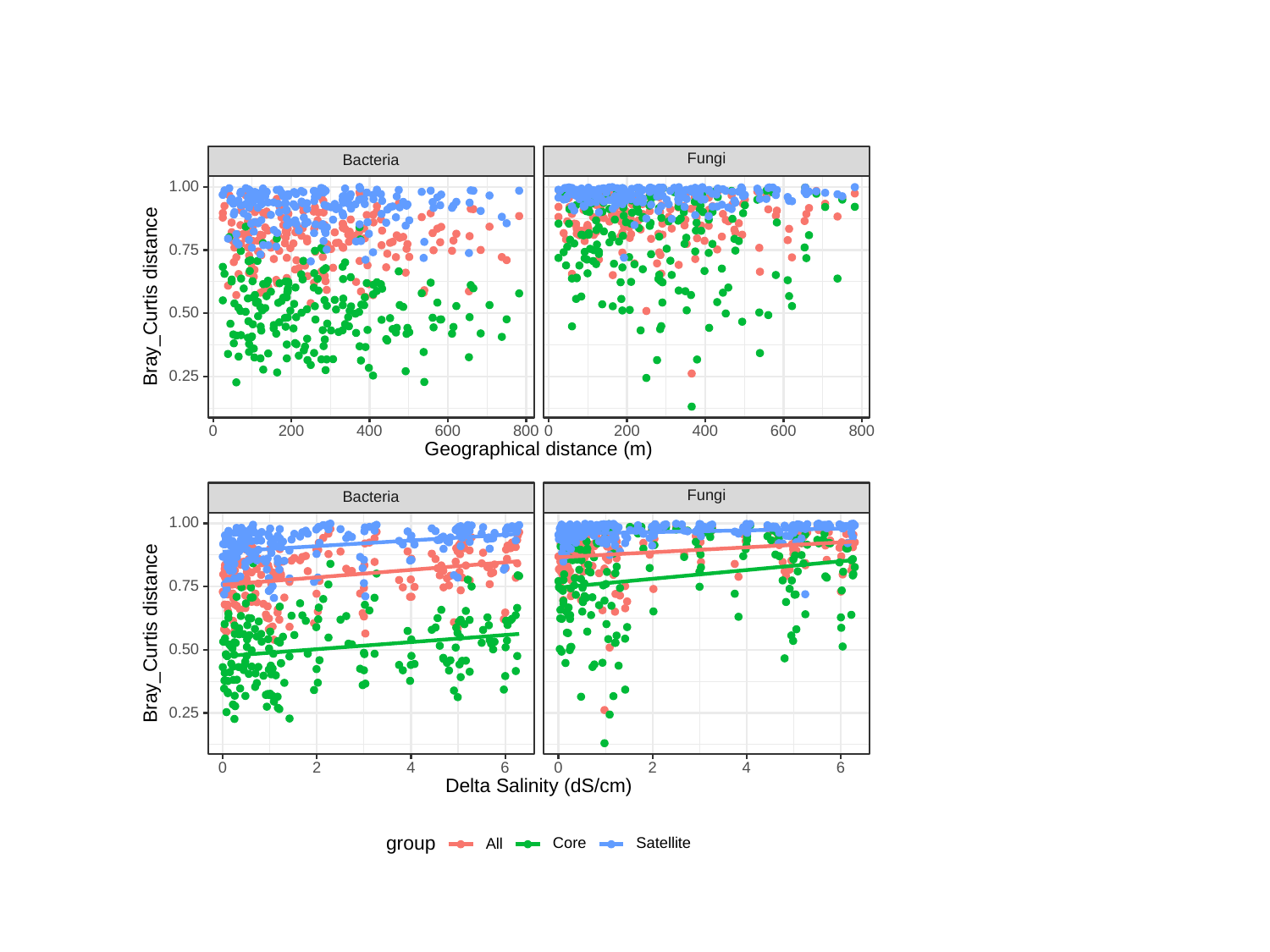

#

Fungi
Bacteria

1.00

0.75

Bray_Curtis distance

0.50

0.25

0
200
400
600
800
0
200
400
600
800
Geographical distance (m)

Fungi
Bacteria

1.00

0.75

Bray_Curtis distance

0.50

0.25

0
6
0
6
2
2
4
4
Delta Salinity (dS/cm)

group
Core
Satellite
All